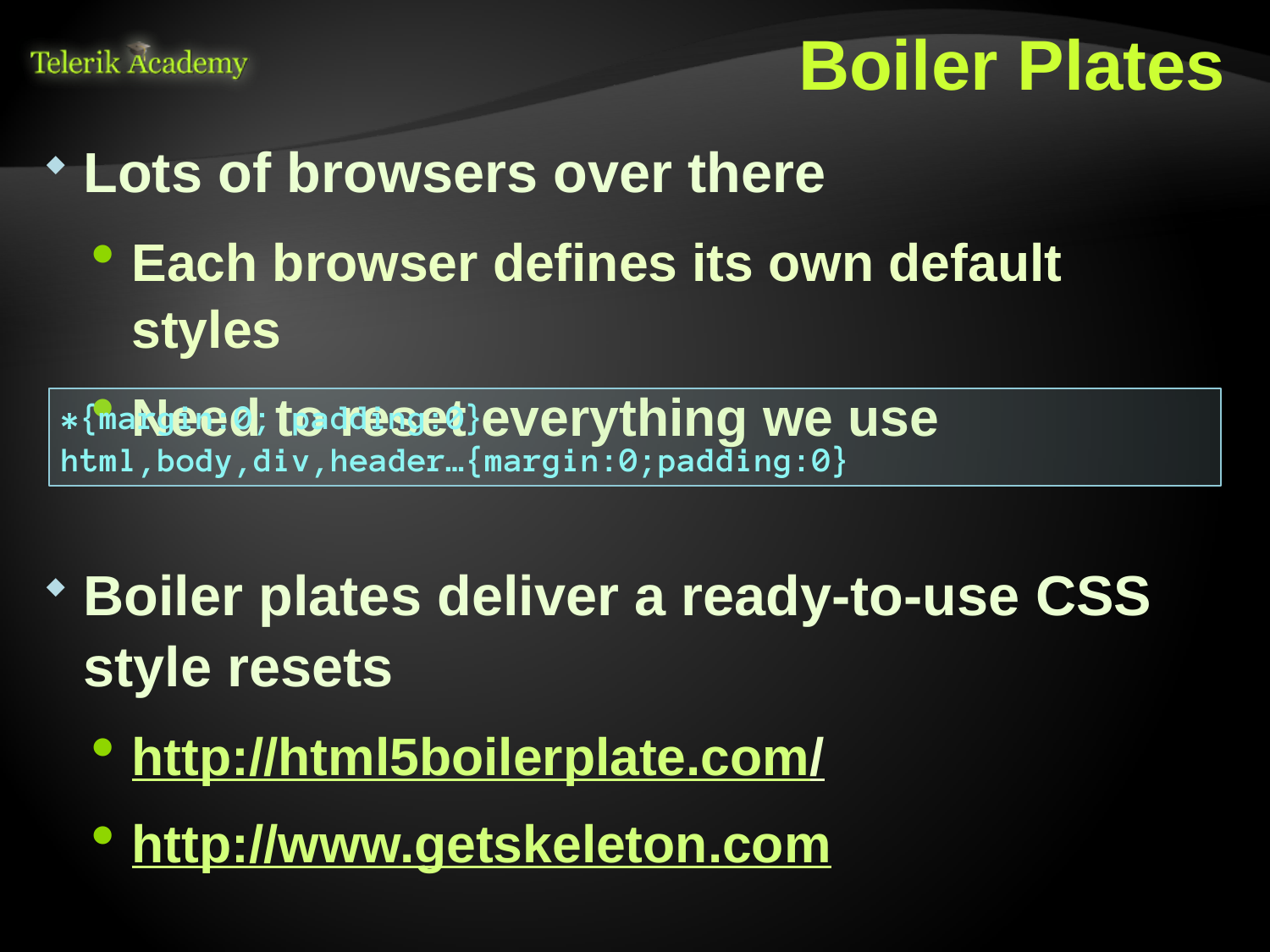

# Boiler Plates
Lots of browsers over there
Each browser defines its own default styles
Need to reset everything we use

Boiler plates deliver a ready-to-use CSS style resets
http://html5boilerplate.com/
http://www.getskeleton.com
*{margin:0; padding:0}
html,body,div,header…{margin:0;padding:0}